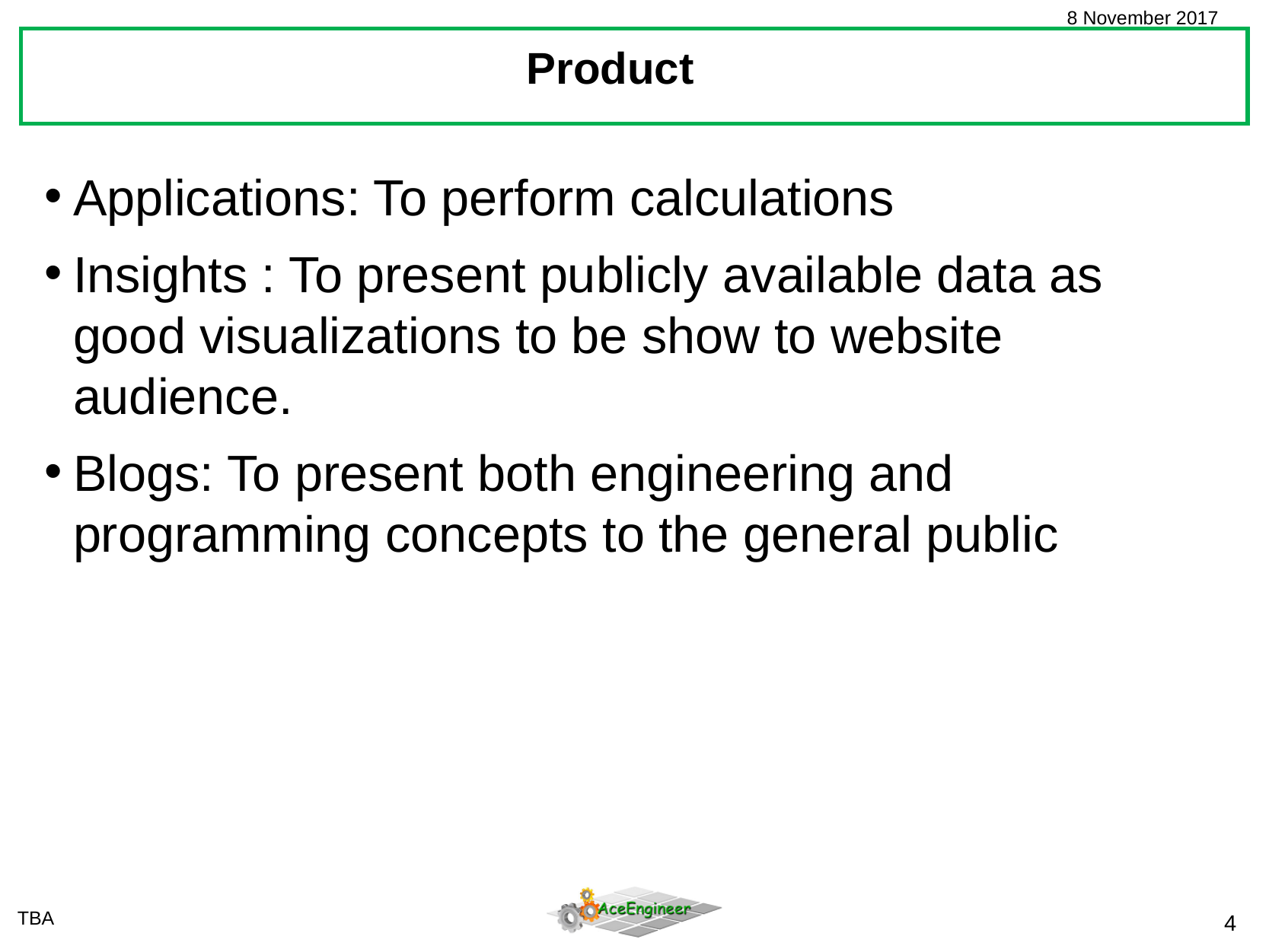

Product
Applications: To perform calculations
Insights : To present publicly available data as good visualizations to be show to website audience.
Blogs: To present both engineering and programming concepts to the general public